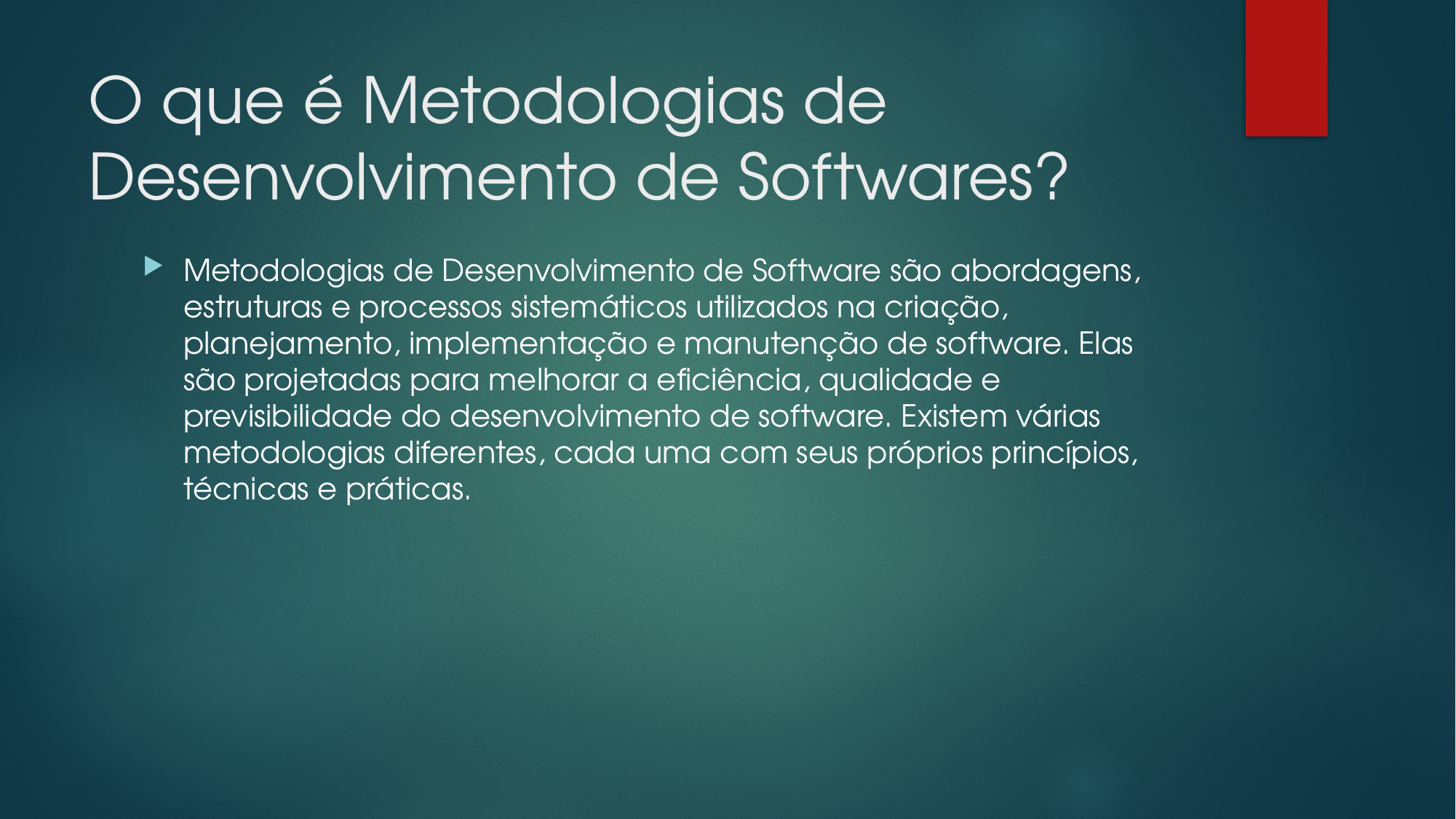

# O que é Metodologias de Desenvolvimento de Softwares?
Metodologias de Desenvolvimento de Software são abordagens, estruturas e processos sistemáticos utilizados na criação, planejamento, implementação e manutenção de software. Elas são projetadas para melhorar a eficiência, qualidade e previsibilidade do desenvolvimento de software. Existem várias metodologias diferentes, cada uma com seus próprios princípios, técnicas e práticas.